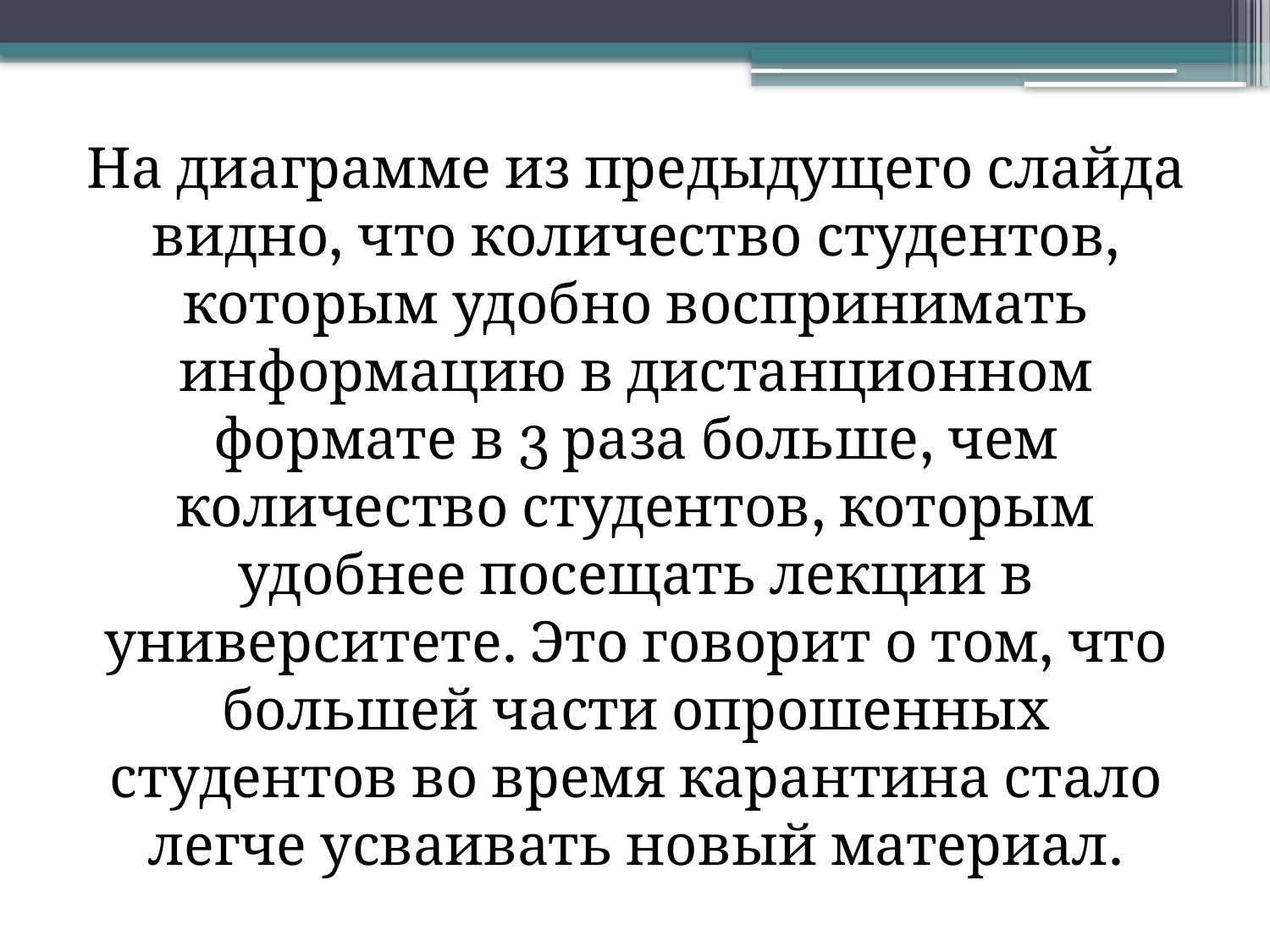

# На диаграмме из предыдущего слайда видно, что количество студентов, которым удобно воспринимать информацию в дистанционном формате в 3 раза больше, чем количество студентов, которым удобнее посещать лекции в университете. Это говорит о том, что большей части опрошенных студентов во время карантина стало легче усваивать новый материал.